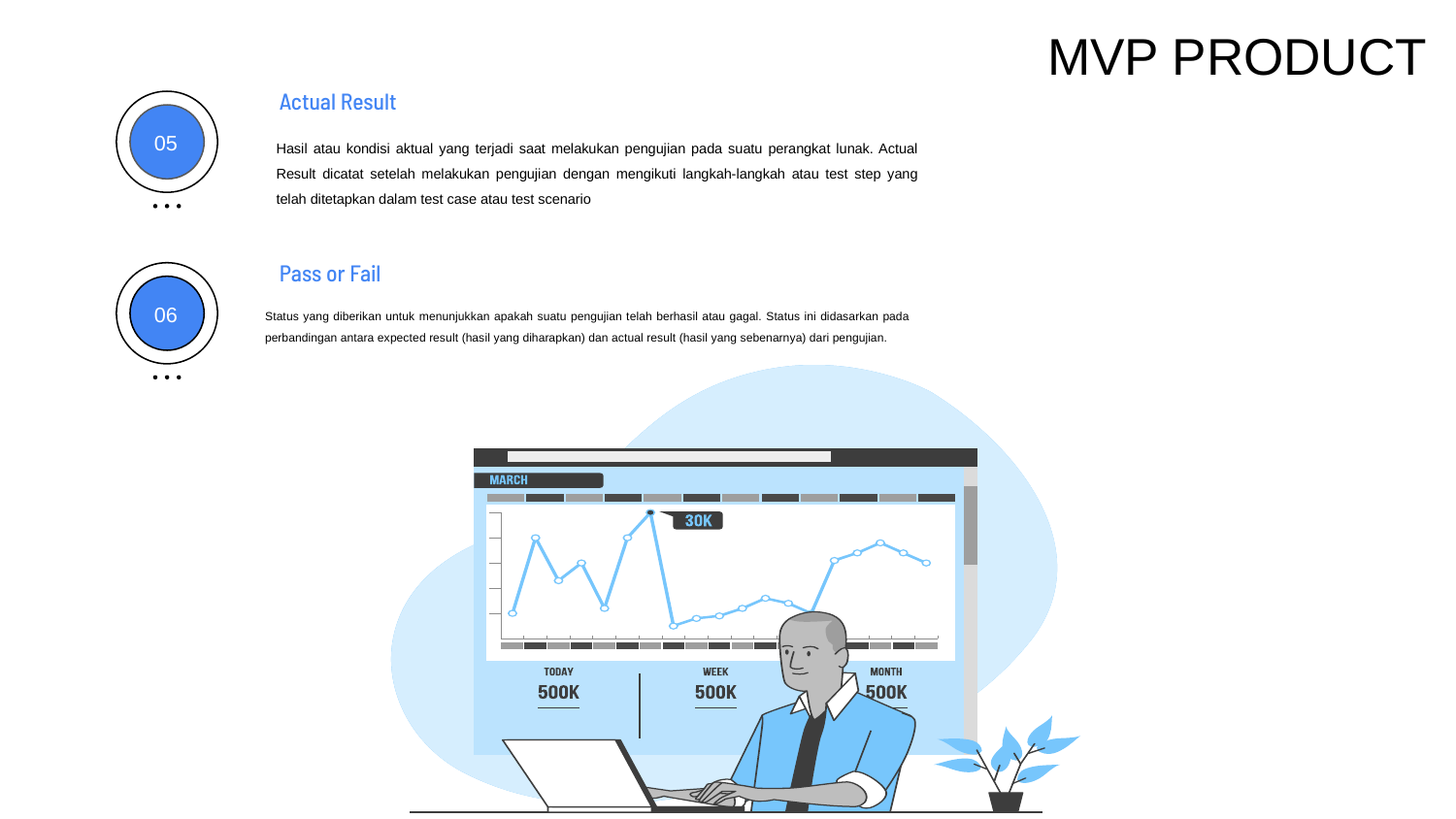

# MVP PRODUCT
Actual Result

05
Hasil atau kondisi aktual yang terjadi saat melakukan pengujian pada suatu perangkat lunak. Actual Result dicatat setelah melakukan pengujian dengan mengikuti langkah-langkah atau test step yang telah ditetapkan dalam test case atau test scenario
Pass or Fail

06
Status yang diberikan untuk menunjukkan apakah suatu pengujian telah berhasil atau gagal. Status ini didasarkan pada perbandingan antara expected result (hasil yang diharapkan) dan actual result (hasil yang sebenarnya) dari pengujian.

04